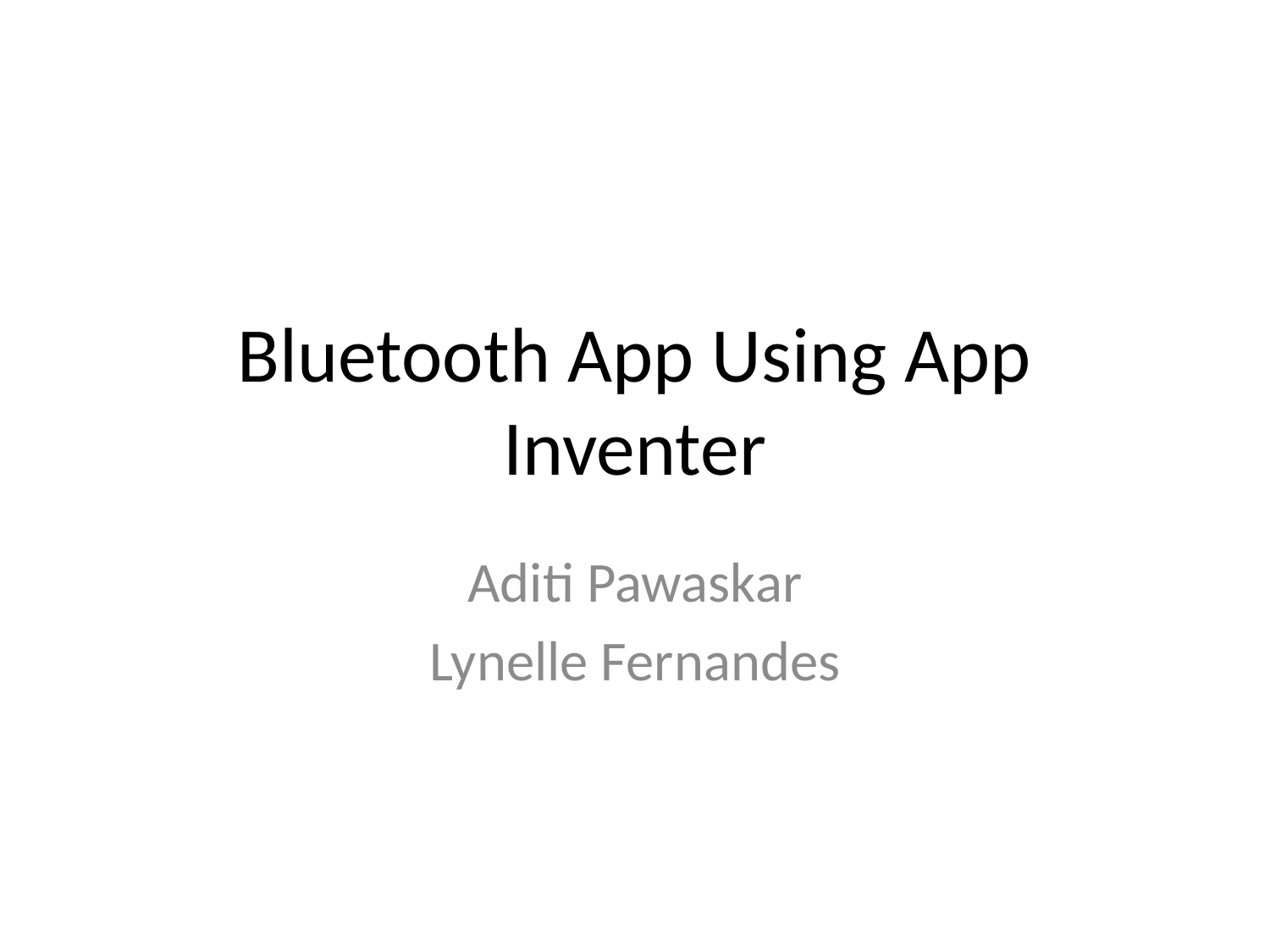

# Bluetooth App Using App Inventer
Aditi Pawaskar
Lynelle Fernandes